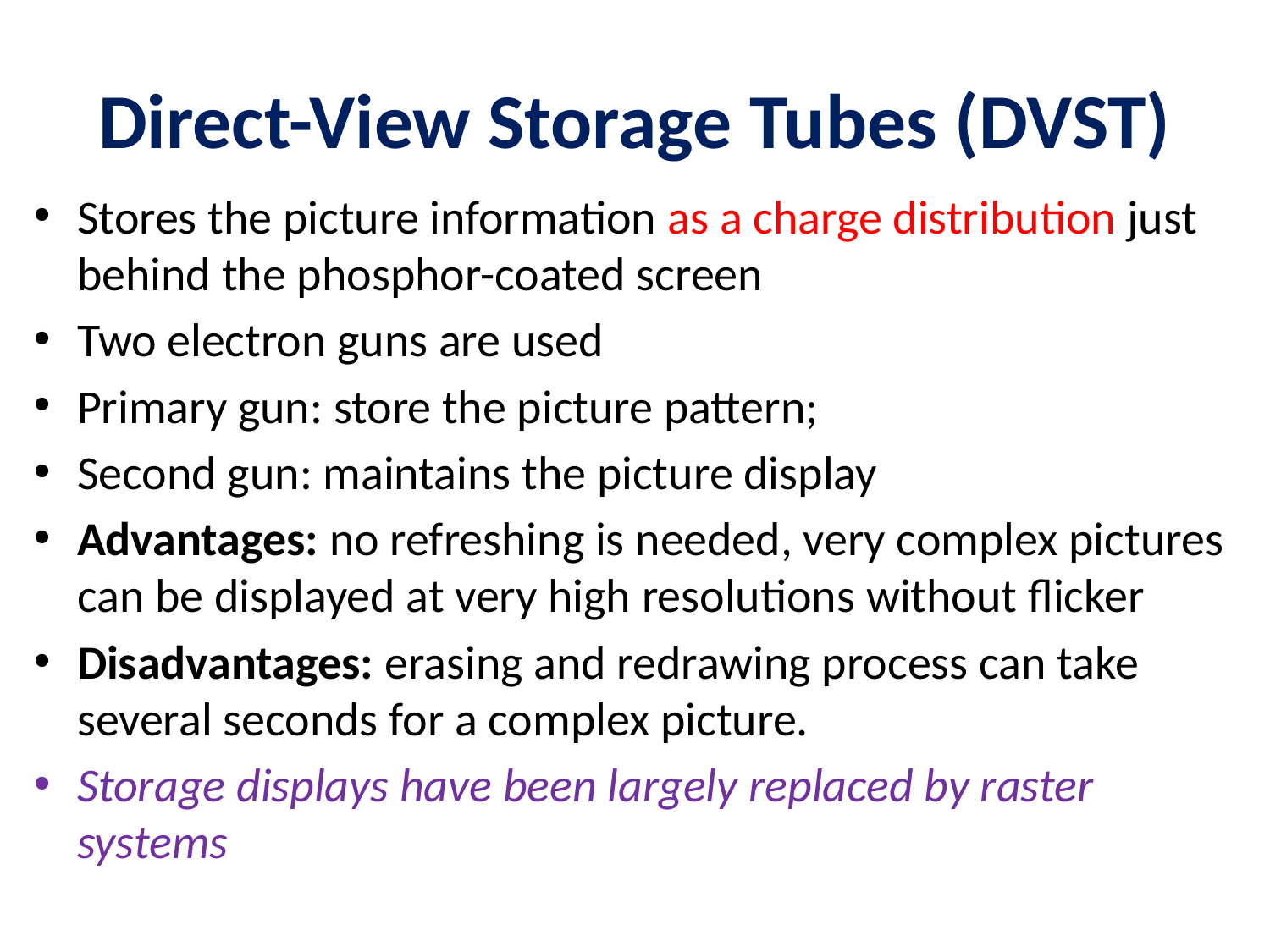

# Direct-View Storage Tubes (DVST)
Stores the picture information as a charge distribution just behind the phosphor-coated screen
Two electron guns are used
Primary gun: store the picture pattern;
Second gun: maintains the picture display
Advantages: no refreshing is needed, very complex pictures can be displayed at very high resolutions without flicker
Disadvantages: erasing and redrawing process can take several seconds for a complex picture.
Storage displays have been largely replaced by raster systems